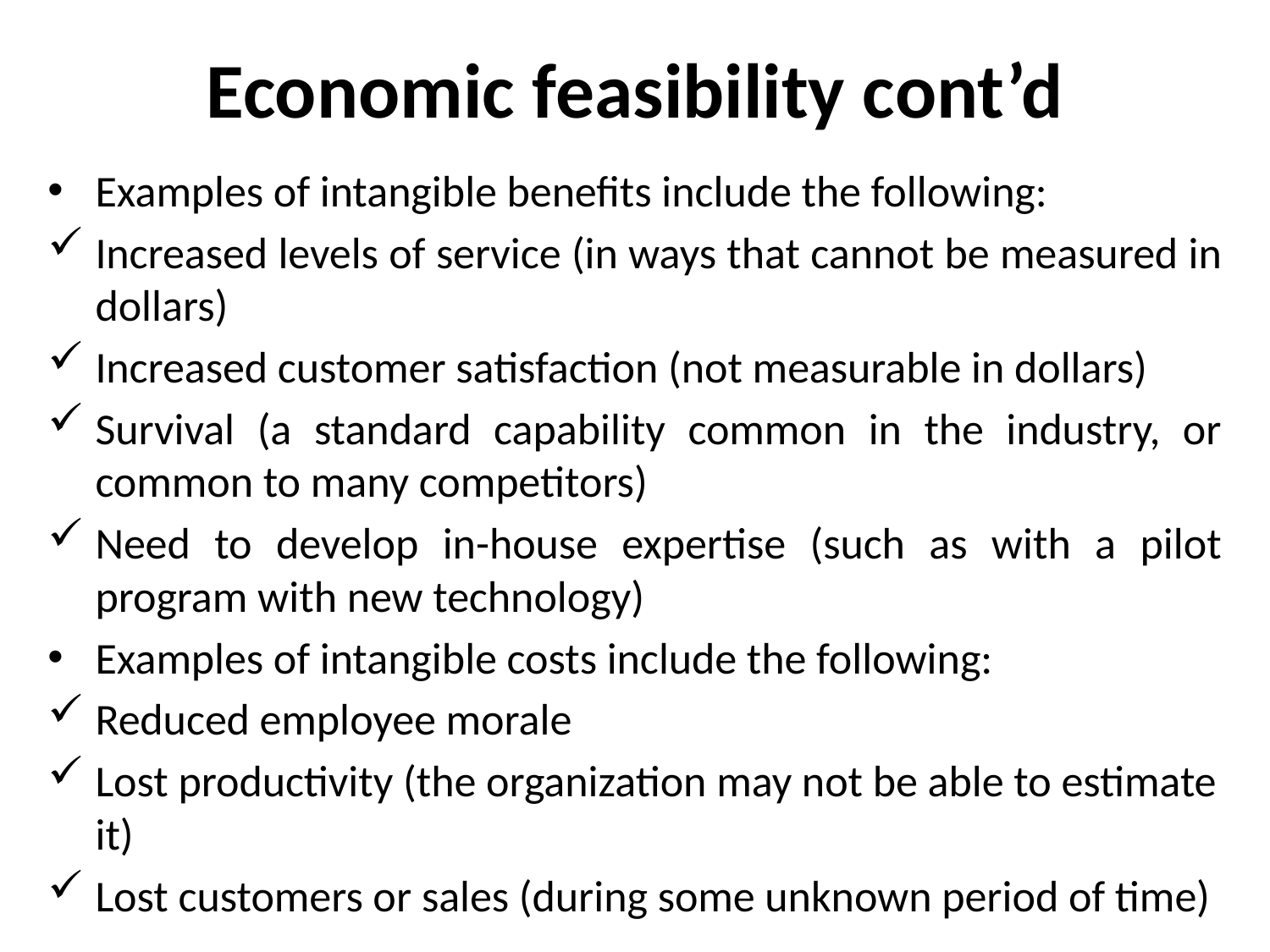

# Economic feasibility cont’d
Examples of intangible benefits include the following:
Increased levels of service (in ways that cannot be measured in dollars)
Increased customer satisfaction (not measurable in dollars)
Survival (a standard capability common in the industry, or common to many competitors)
Need to develop in-house expertise (such as with a pilot program with new technology)
Examples of intangible costs include the following:
Reduced employee morale
Lost productivity (the organization may not be able to estimate it)
Lost customers or sales (during some unknown period of time)